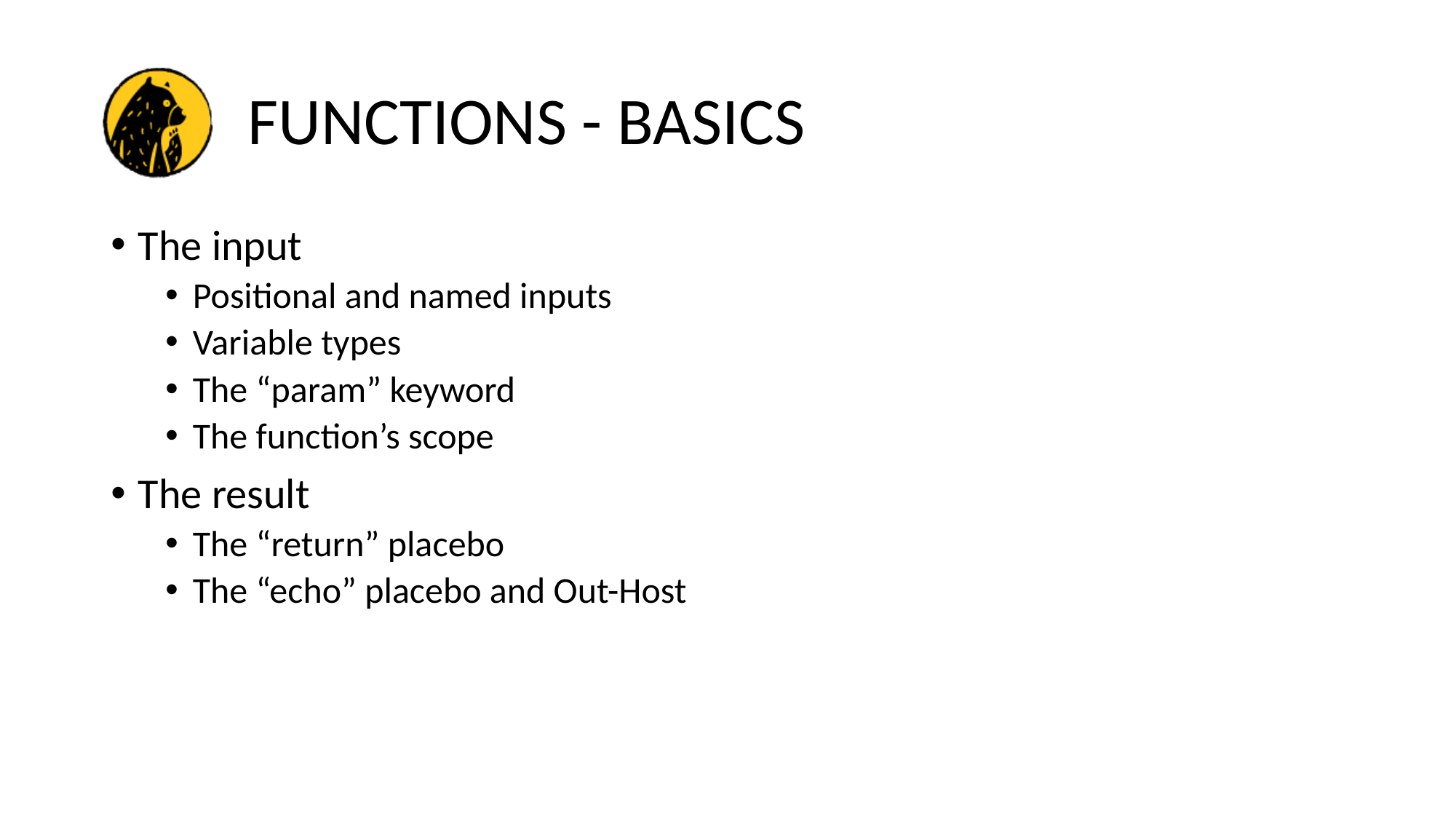

# Functions - basics
The input
Positional and named inputs
Variable types
The “param” keyword
The function’s scope
The result
The “return” placebo
The “echo” placebo and Out-Host